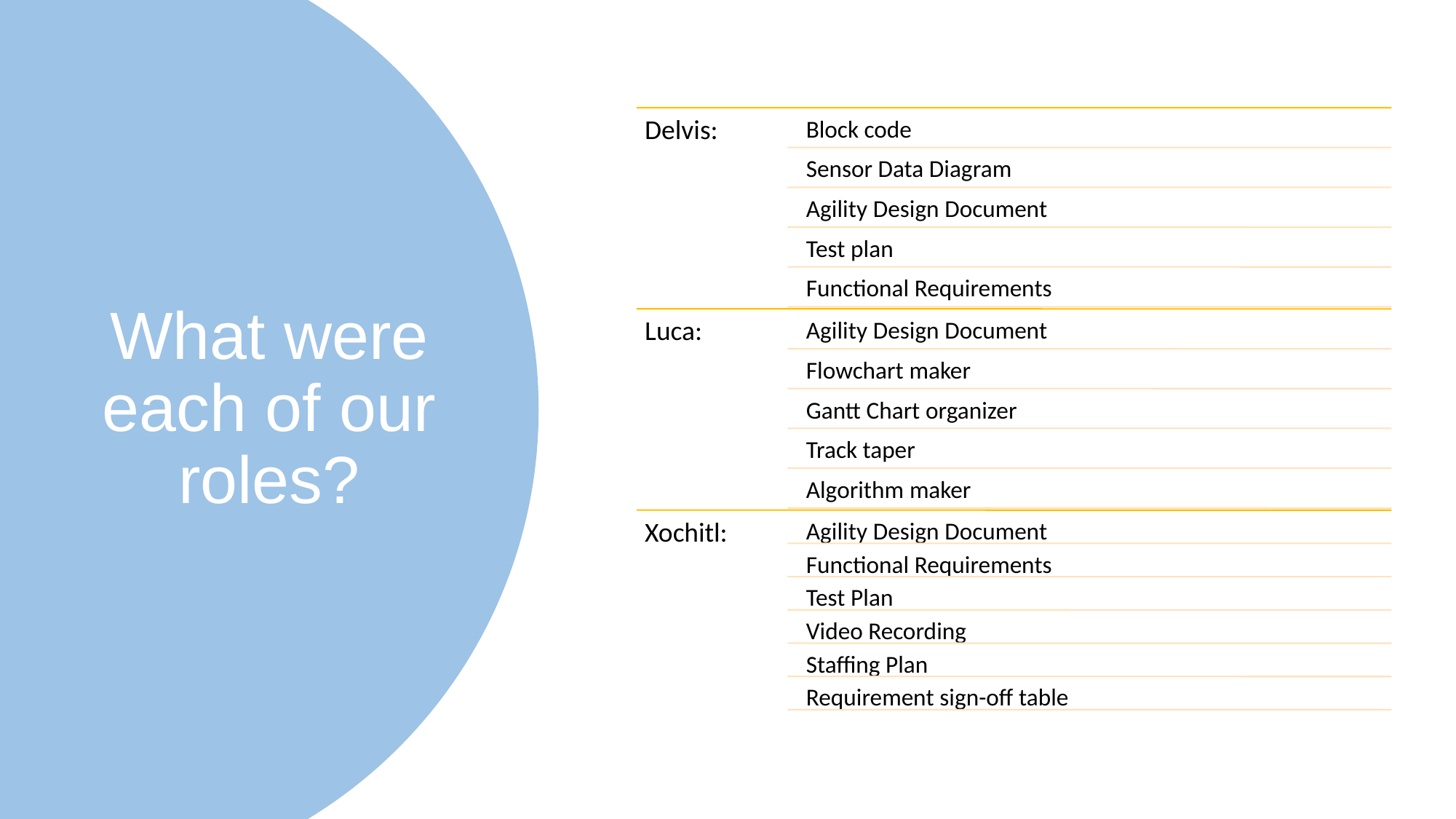

What were each of our roles?
Delvis:
Block code
Sensor Data Diagram
Agility Design Document
Test plan
Functional Requirements
Luca:
Agility Design Document
Flowchart maker
Gantt Chart organizer
Track taper
Algorithm maker
Xochitl:
Agility Design Document
Functional Requirements
Test Plan
Video Recording
Staffing Plan
Requirement sign-off table